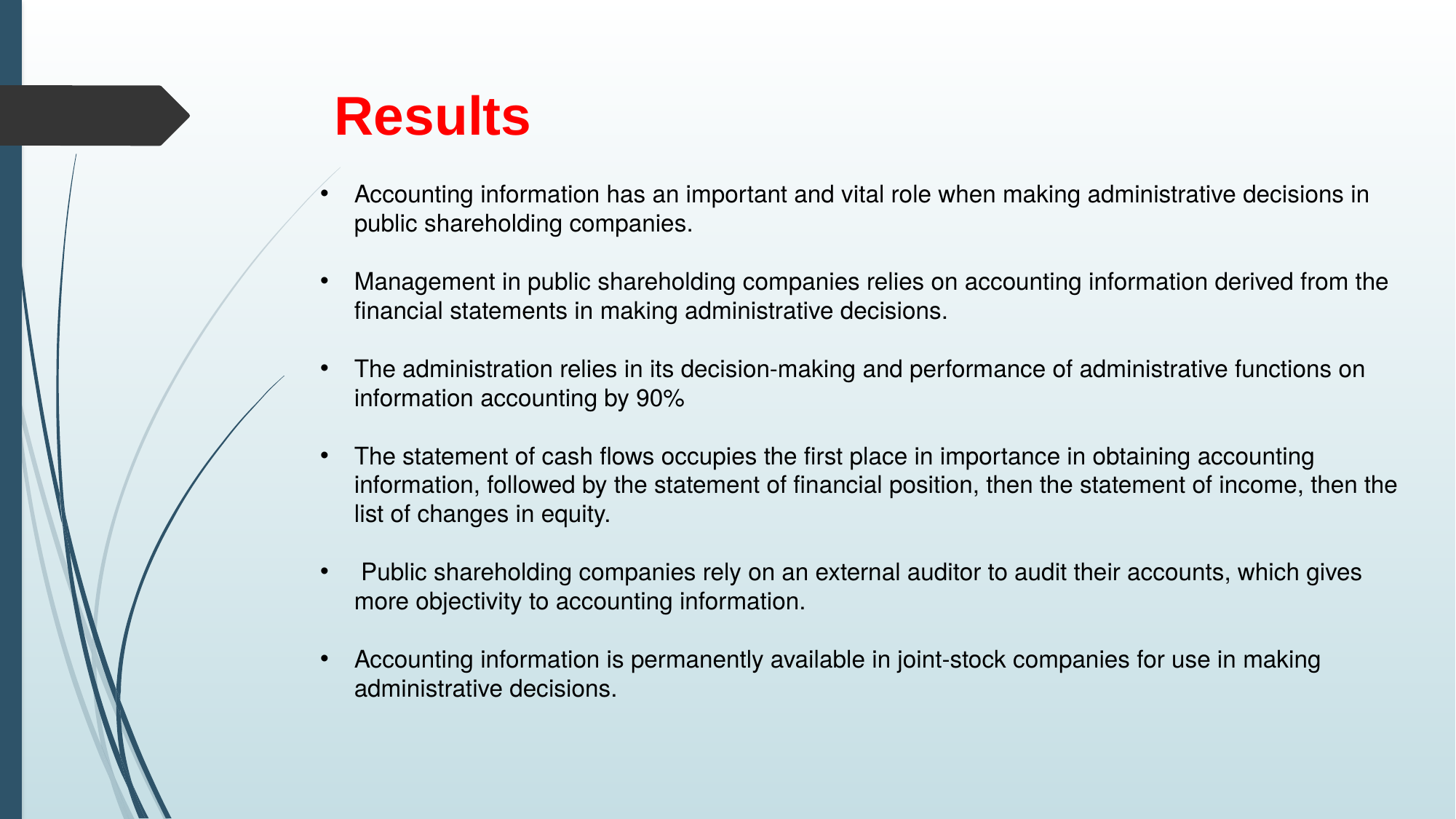

# Results
Accounting information has an important and vital role when making administrative decisions in public shareholding companies.

Management in public shareholding companies relies on accounting information derived from the financial statements in making administrative decisions.

The administration relies in its decision-making and performance of administrative functions on information accounting by 90%

The statement of cash flows occupies the first place in importance in obtaining accounting information, followed by the statement of financial position, then the statement of income, then the list of changes in equity.

 Public shareholding companies rely on an external auditor to audit their accounts, which gives more objectivity to accounting information.

Accounting information is permanently available in joint-stock companies for use in making administrative decisions.